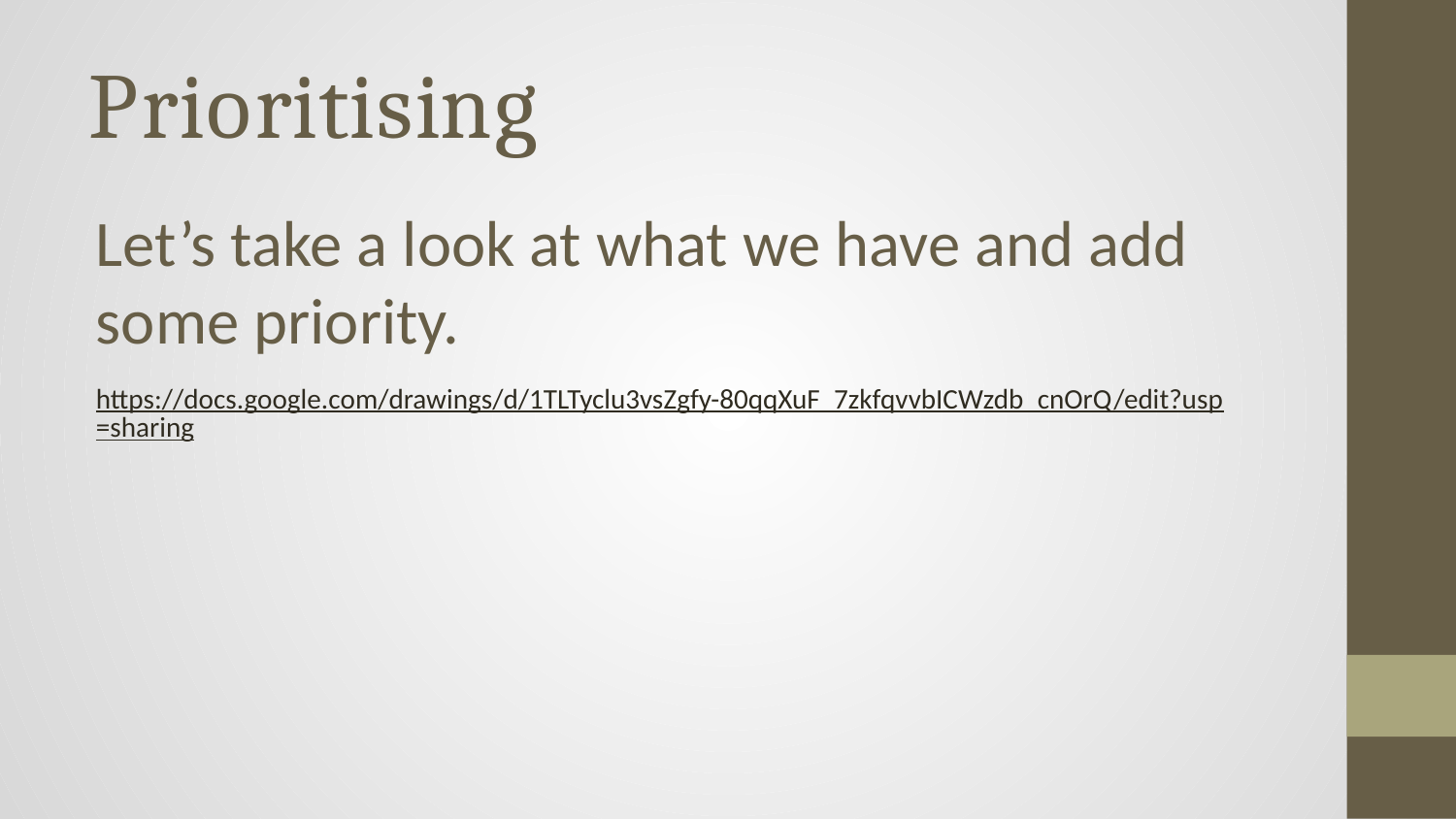

# Prioritising
Let’s take a look at what we have and add some priority.

https://docs.google.com/drawings/d/1TLTyclu3vsZgfy-80qqXuF_7zkfqvvbICWzdb_cnOrQ/edit?usp=sharing